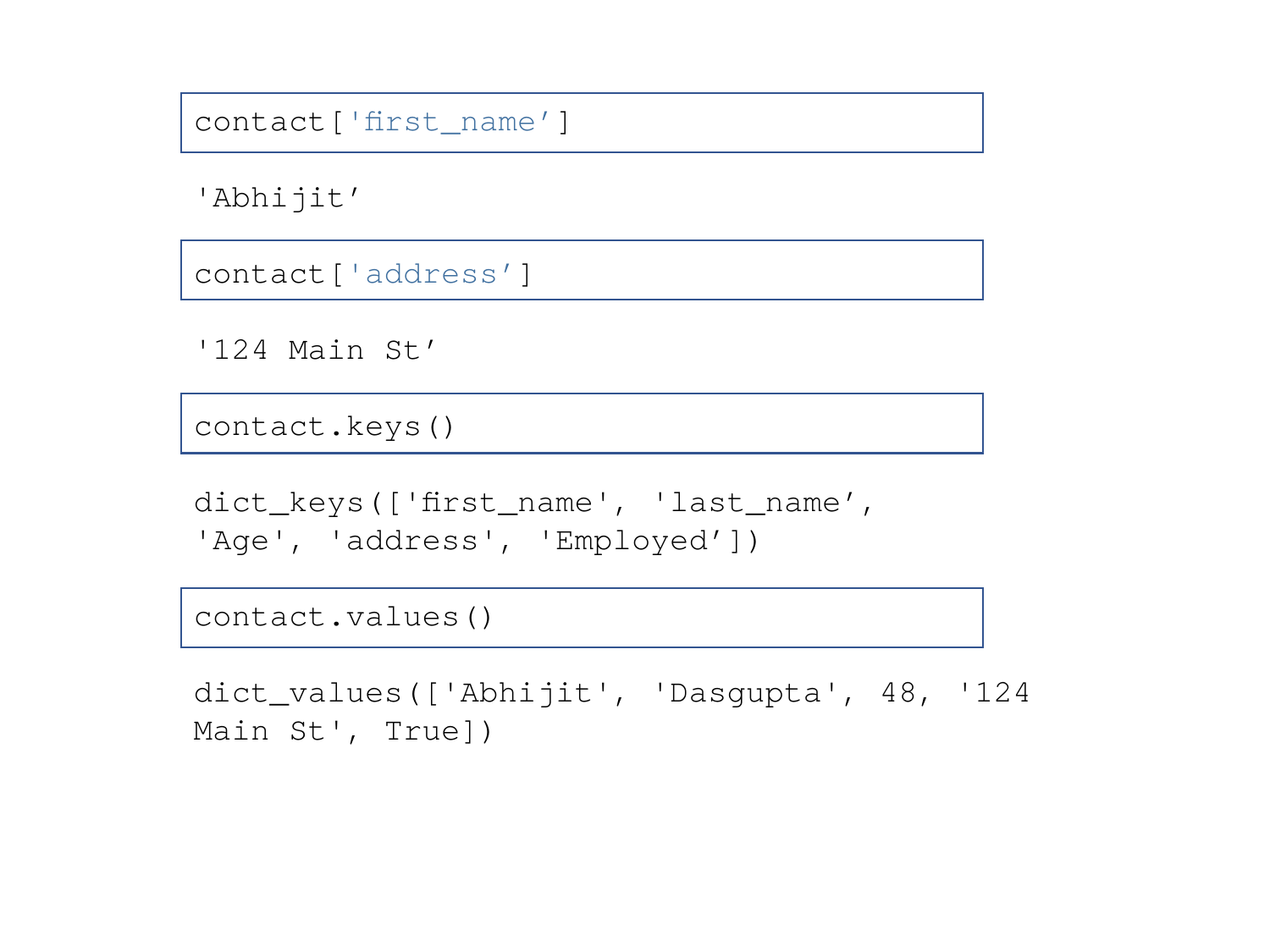

contact['first_name’]

'Abhijit’

contact['address’]

'124 Main St’

contact.keys()

dict_keys(['first_name', 'last_name’,
'Age', 'address', 'Employed’])

contact.values()

dict_values(['Abhijit', 'Dasgupta', 48, '124 Main St', True])